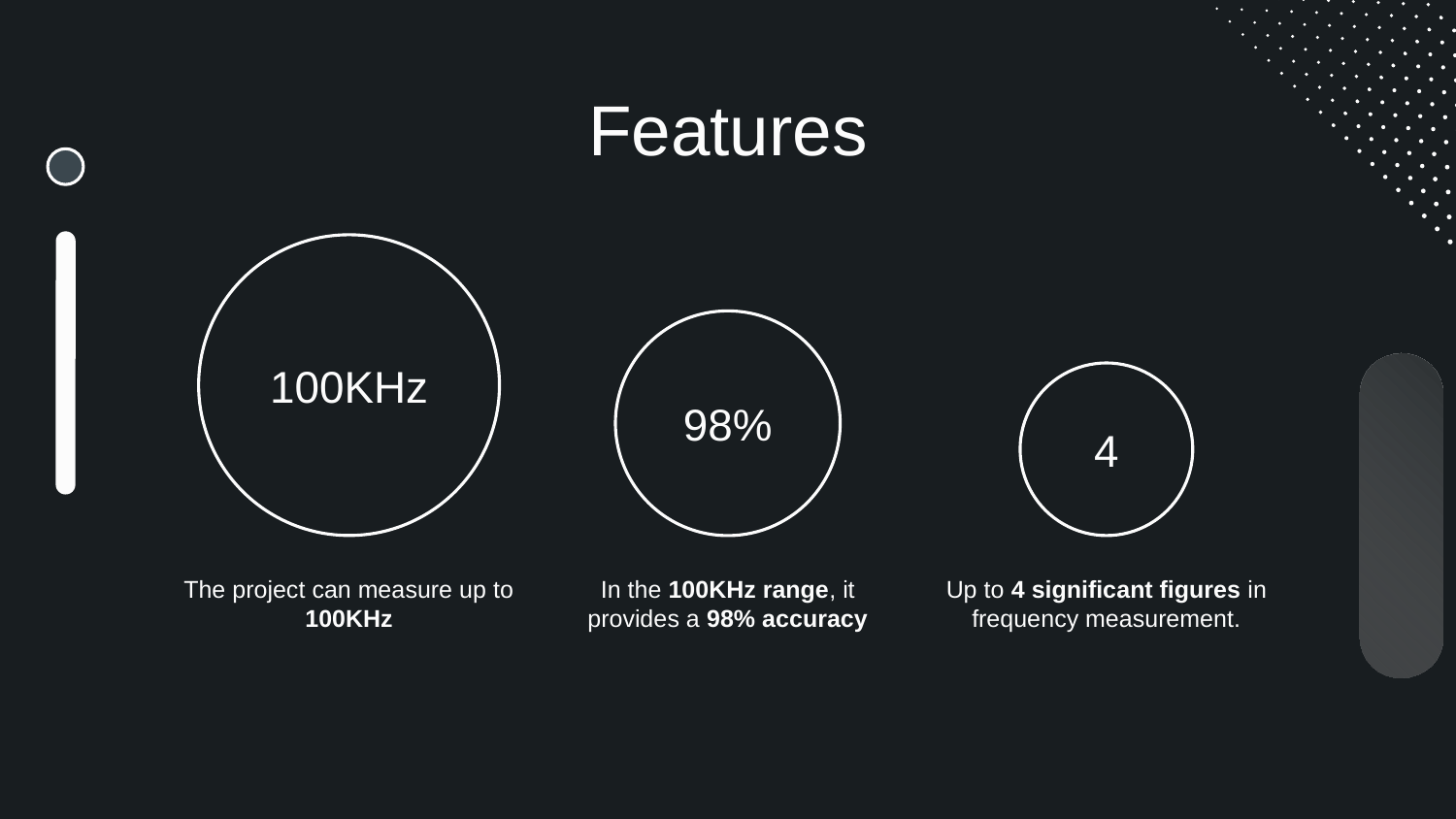

# Features

100KHz
98%

4

The project can measure up to 100KHz
In the 100KHz range, it provides a 98% accuracy
Up to 4 significant figures in frequency measurement.